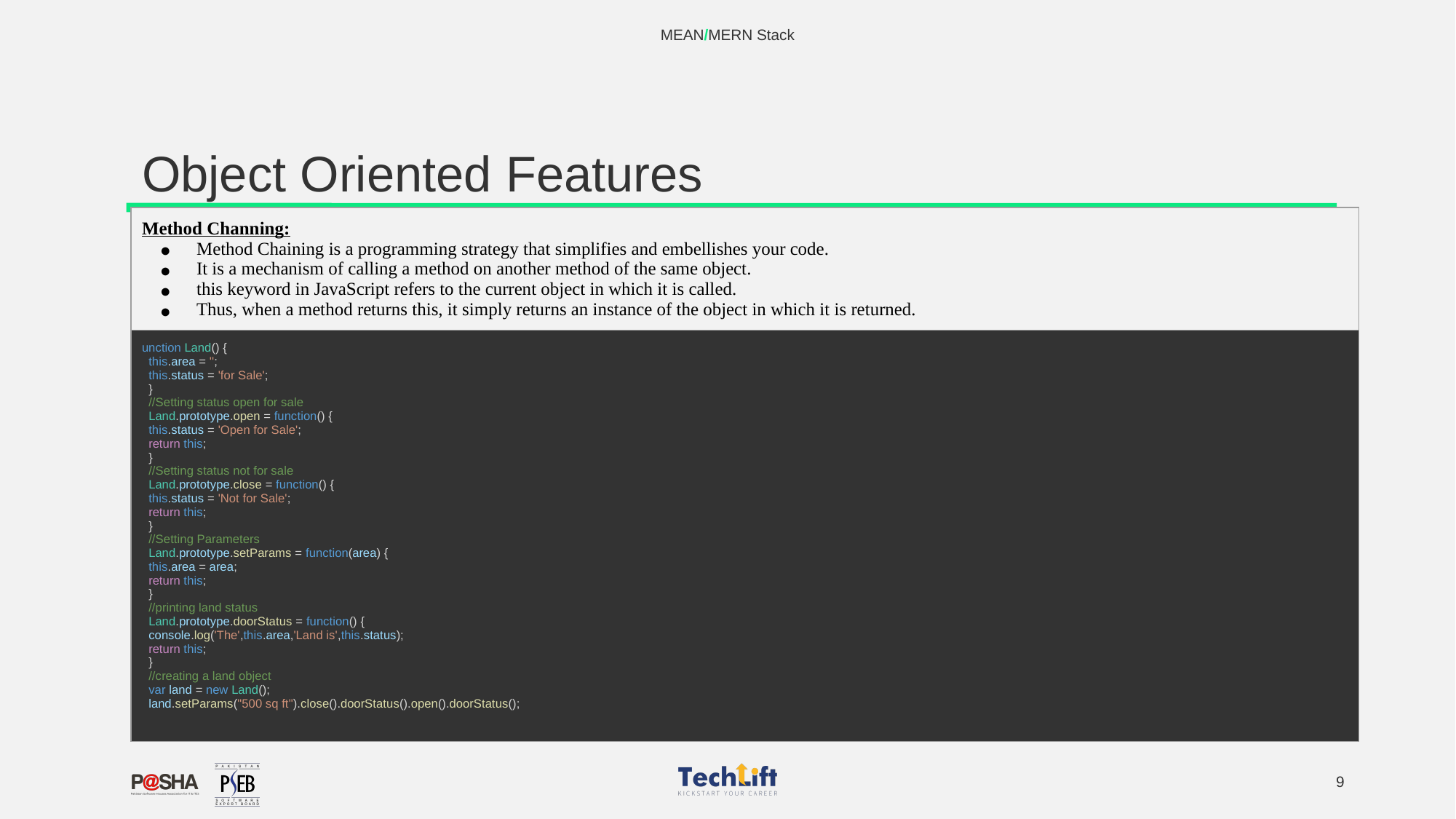

MEAN/MERN Stack
# Object Oriented Features
| Method Channing: Method Chaining is a programming strategy that simplifies and embellishes your code. It is a mechanism of calling a method on another method of the same object. this keyword in JavaScript refers to the current object in which it is called. Thus, when a method returns this, it simply returns an instance of the object in which it is returned. |
| --- |
| unction Land() { this.area = ''; this.status = 'for Sale'; } //Setting status open for sale Land.prototype.open = function() { this.status = 'Open for Sale'; return this; } //Setting status not for sale Land.prototype.close = function() { this.status = 'Not for Sale'; return this; } //Setting Parameters Land.prototype.setParams = function(area) { this.area = area; return this; } //printing land status Land.prototype.doorStatus = function() { console.log('The',this.area,'Land is',this.status); return this; } //creating a land object var land = new Land(); land.setParams("500 sq ft").close().doorStatus().open().doorStatus(); |
9